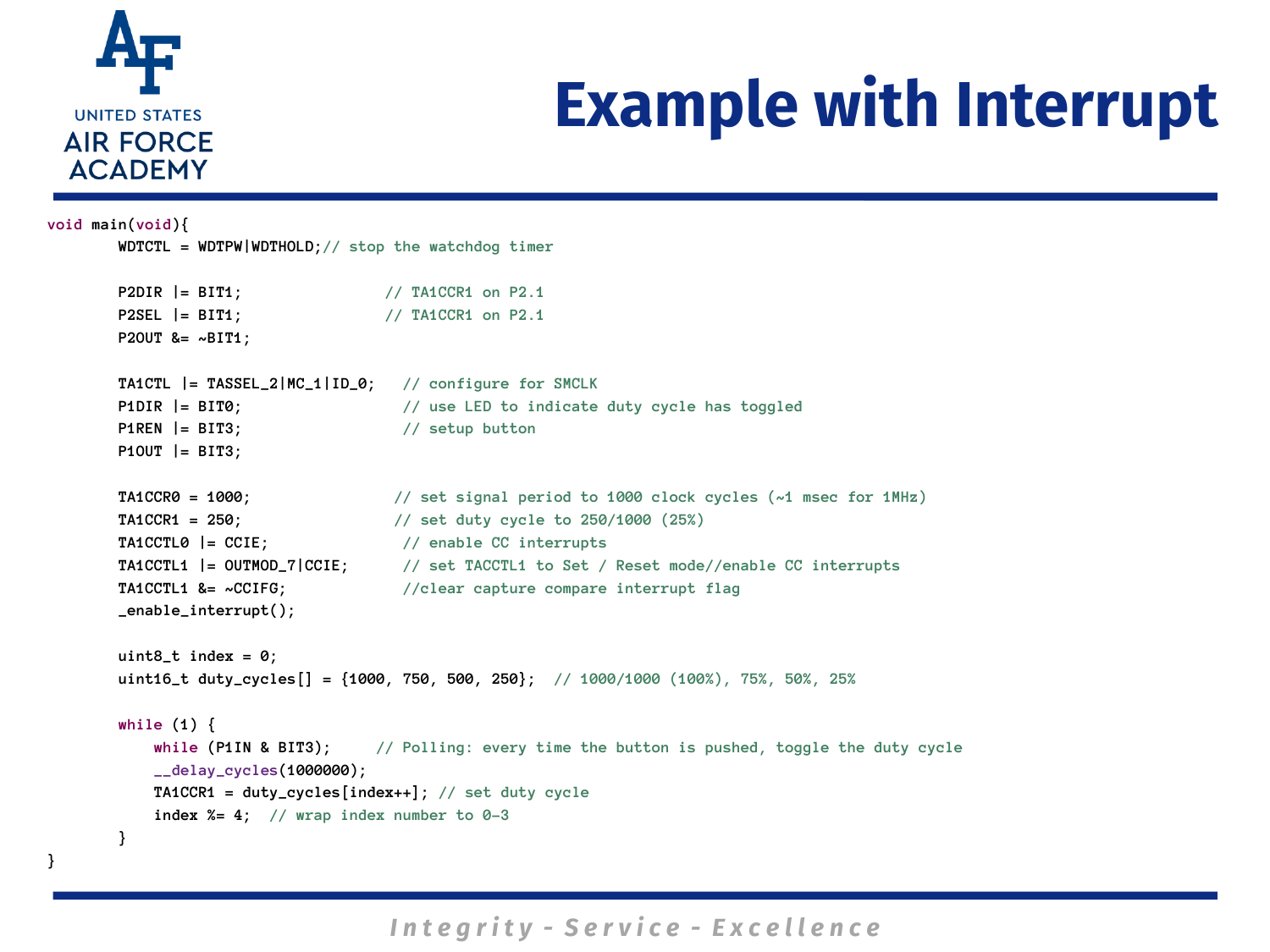

# Example with Interrupt
void main(void){
        WDTCTL = WDTPW|WDTHOLD;// stop the watchdog timer

        P2DIR |= BIT1;                // TA1CCR1 on P2.1
        P2SEL |= BIT1;                // TA1CCR1 on P2.1
        P2OUT &= ~BIT1;

        TA1CTL |= TASSEL_2|MC_1|ID_0;   // configure for SMCLK
        P1DIR |= BIT0;                  // use LED to indicate duty cycle has toggled
        P1REN |= BIT3;                  // setup button
        P1OUT |= BIT3;

        TA1CCR0 = 1000;                // set signal period to 1000 clock cycles (~1 msec for 1MHz)
        TA1CCR1 = 250;                 // set duty cycle to 250/1000 (25%)
        TA1CCTL0 |= CCIE;               // enable CC interrupts
        TA1CCTL1 |= OUTMOD_7|CCIE;      // set TACCTL1 to Set / Reset mode//enable CC interrupts
        TA1CCTL1 &= ~CCIFG;             //clear capture compare interrupt flag
        _enable_interrupt();

        uint8_t index = 0;
        uint16_t duty_cycles[] = {1000, 750, 500, 250};  // 1000/1000 (100%), 75%, 50%, 25%

        while (1) {
            while (P1IN & BIT3);     // Polling: every time the button is pushed, toggle the duty cycle
            __delay_cycles(1000000);
            TA1CCR1 = duty_cycles[index++]; // set duty cycle
            index %= 4;  // wrap index number to 0-3
        }
}